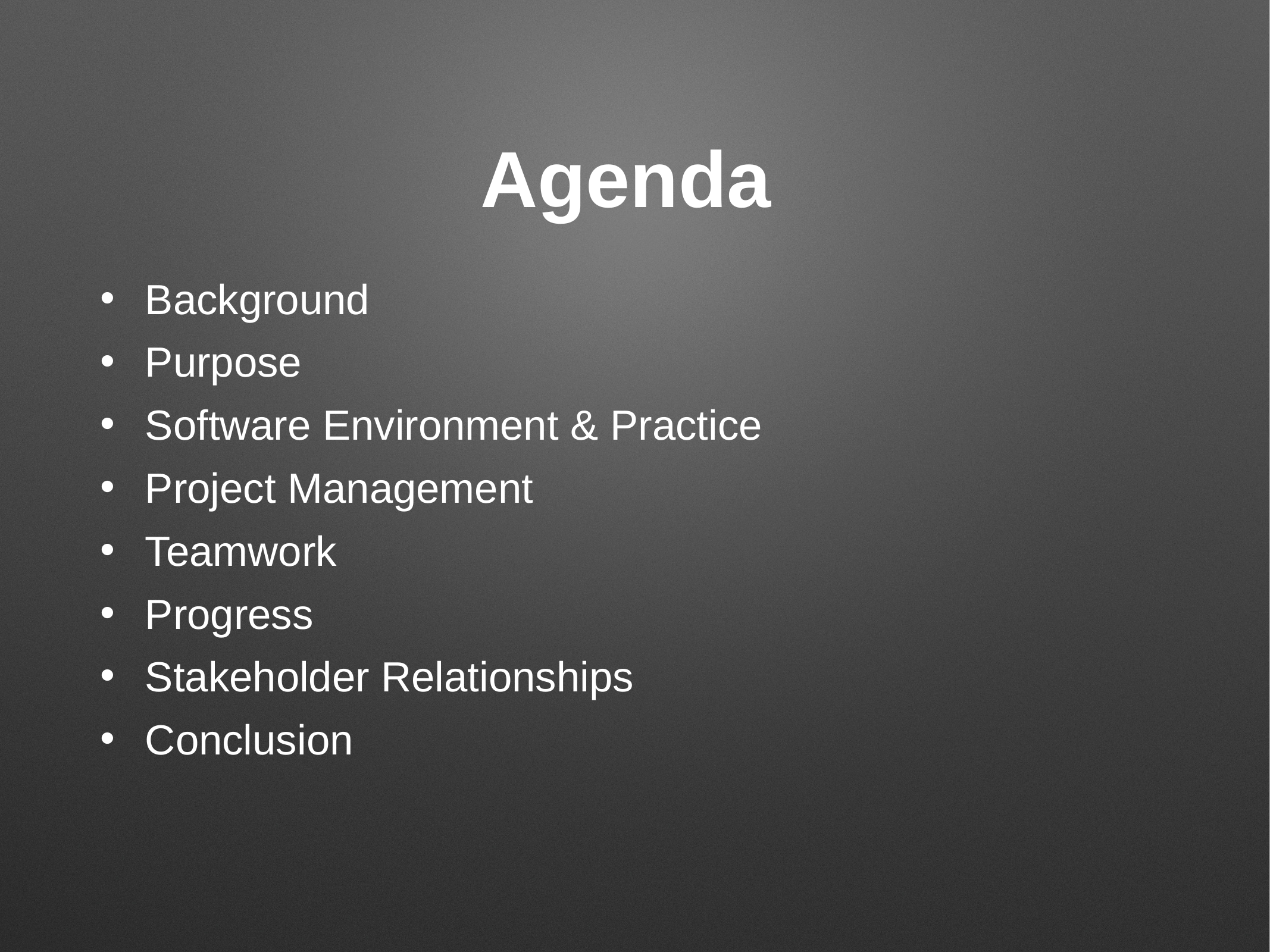

# Agenda
Background
Purpose
Software Environment & Practice
Project Management
Teamwork
Progress
Stakeholder Relationships
Conclusion